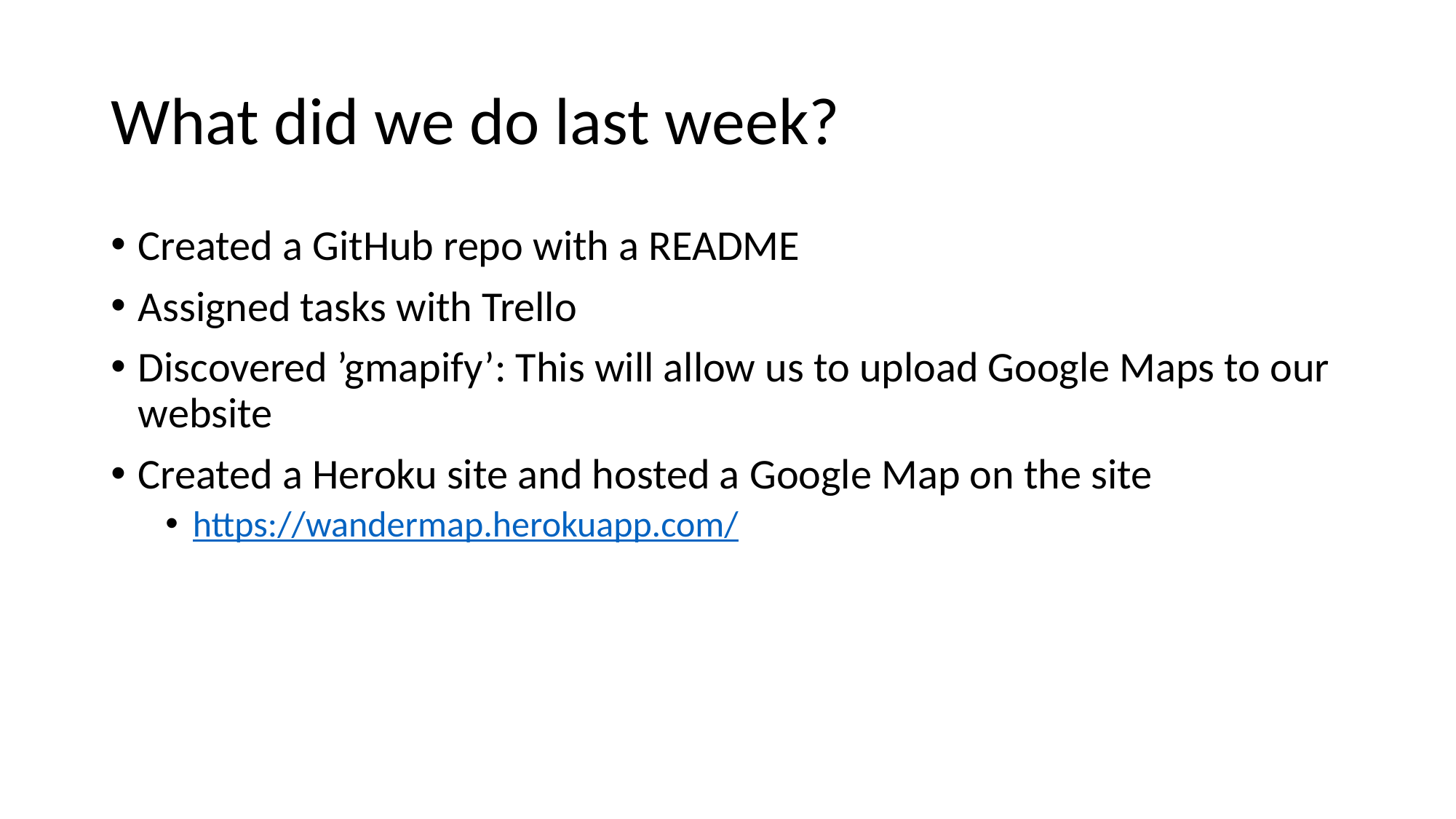

# What did we do last week?
Created a GitHub repo with a README
Assigned tasks with Trello
Discovered ’gmapify’: This will allow us to upload Google Maps to our website
Created a Heroku site and hosted a Google Map on the site
https://wandermap.herokuapp.com/